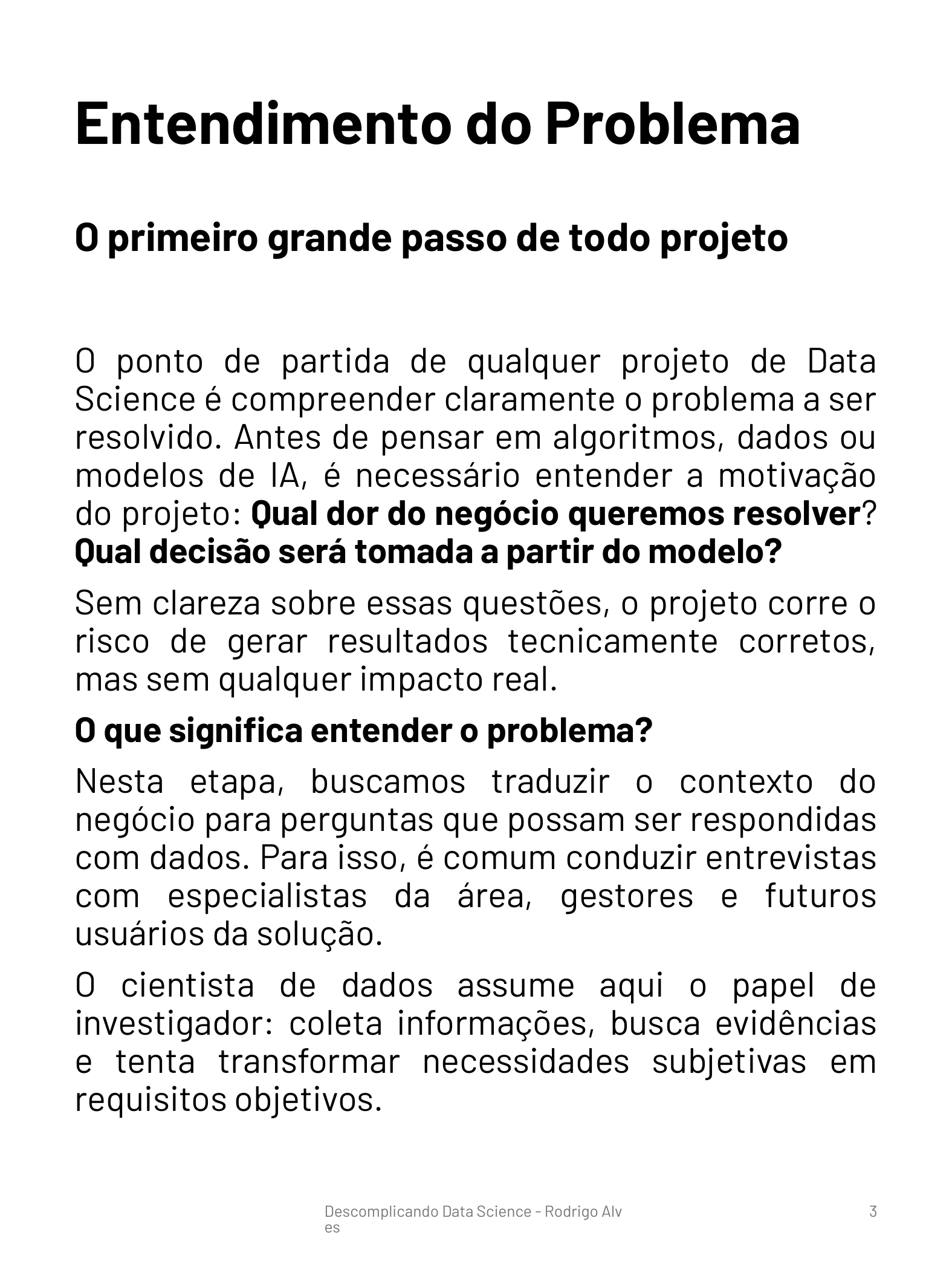

# Entendimento do Problema
O primeiro grande passo de todo projeto
O ponto de partida de qualquer projeto de Data Science é compreender claramente o problema a ser resolvido. Antes de pensar em algoritmos, dados ou modelos de IA, é necessário entender a motivação do projeto: Qual dor do negócio queremos resolver? Qual decisão será tomada a partir do modelo?
Sem clareza sobre essas questões, o projeto corre o risco de gerar resultados tecnicamente corretos, mas sem qualquer impacto real.
O que significa entender o problema?
Nesta etapa, buscamos traduzir o contexto do negócio para perguntas que possam ser respondidas com dados. Para isso, é comum conduzir entrevistas com especialistas da área, gestores e futuros usuários da solução.
O cientista de dados assume aqui o papel de investigador: coleta informações, busca evidências e tenta transformar necessidades subjetivas em requisitos objetivos.
Descomplicando Data Science - Rodrigo Alves
3